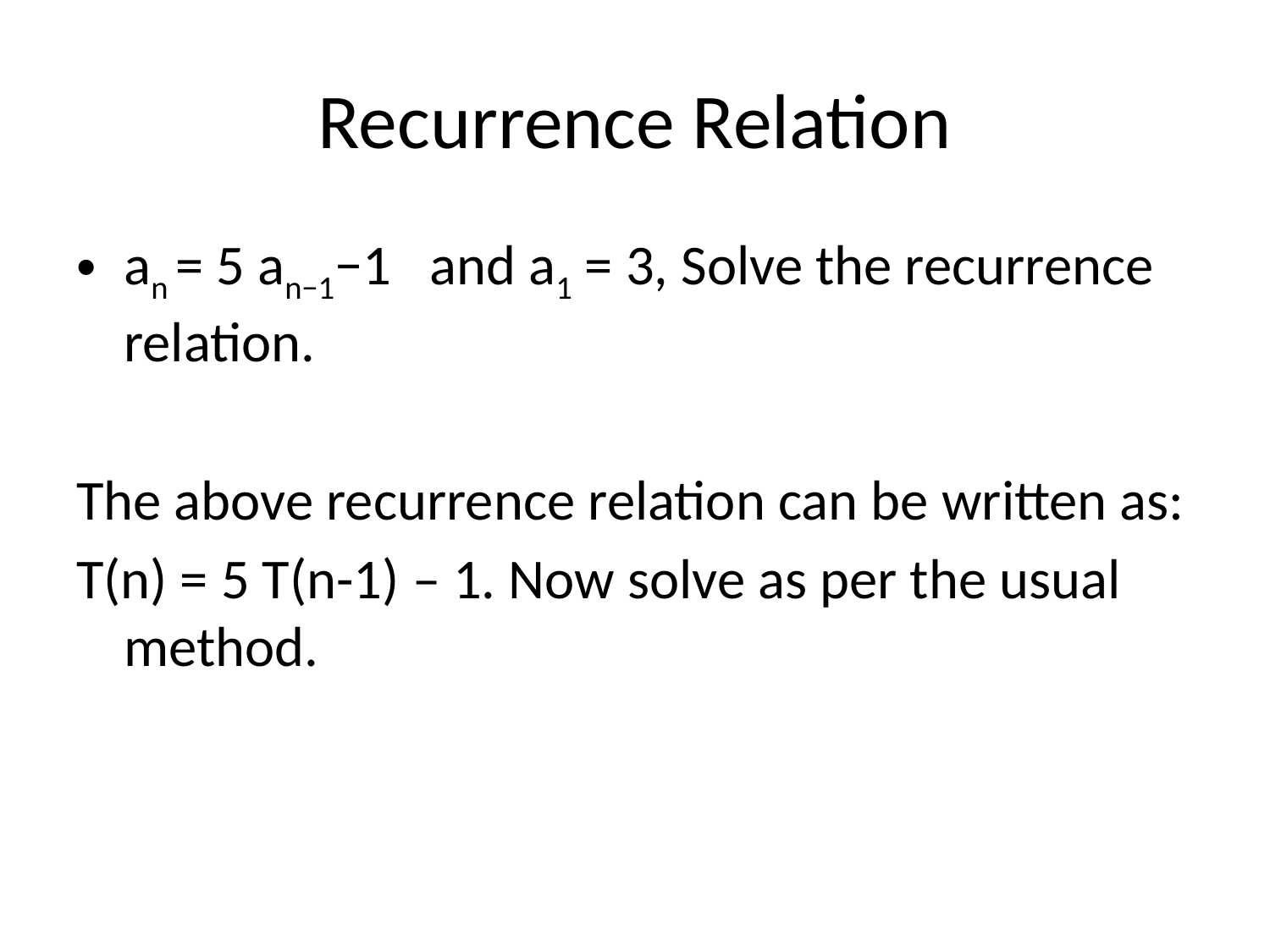

# Recurrence Relation
an = 5 an−1−1   and a1 = 3, Solve the recurrence relation.

The above recurrence relation can be written as:
T(n) = 5 T(n-1) – 1. Now solve as per the usual method.